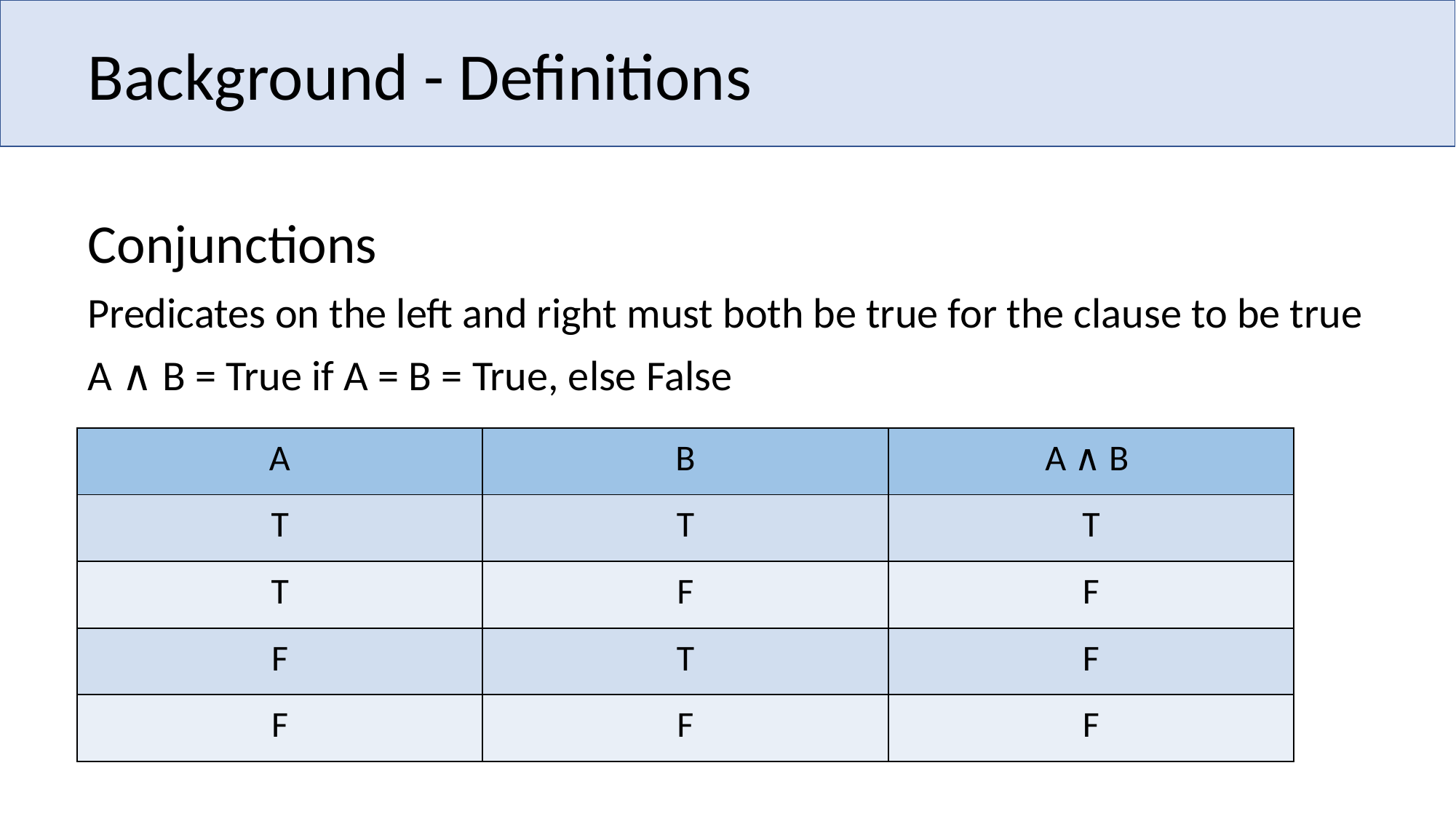

# Background - Definitions

Conjunctions
Predicates on the left and right must both be true for the clause to be true
A ∧ B = True if A = B = True, else False
| A | B | A ∧ B |
| --- | --- | --- |
| T | T | T |
| T | F | F |
| F | T | F |
| F | F | F |